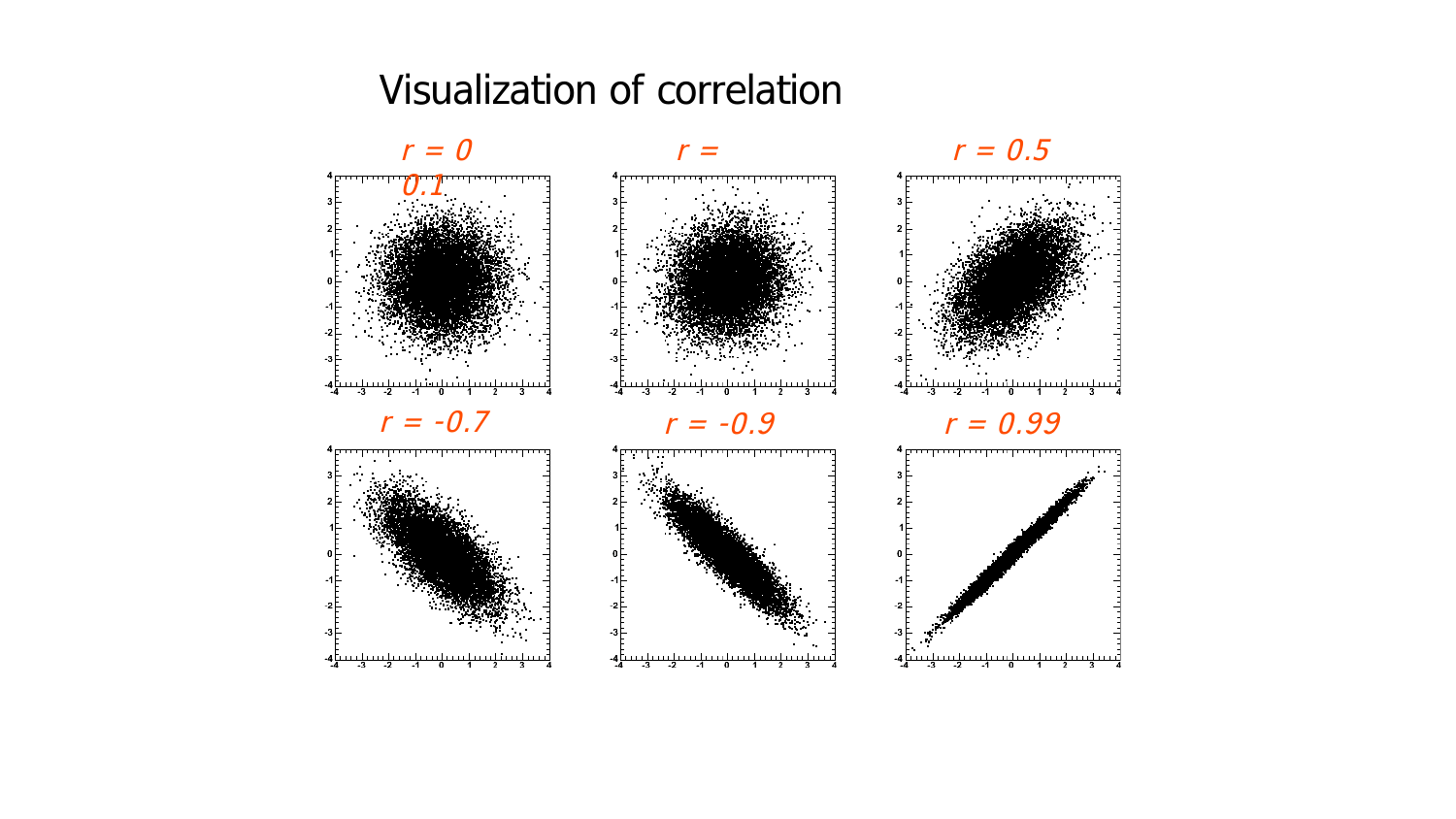

# Visualization of correlation
r = 0	r = 0.1
r = 0.5

r = -0.7
r = -0.9
r = 0.99